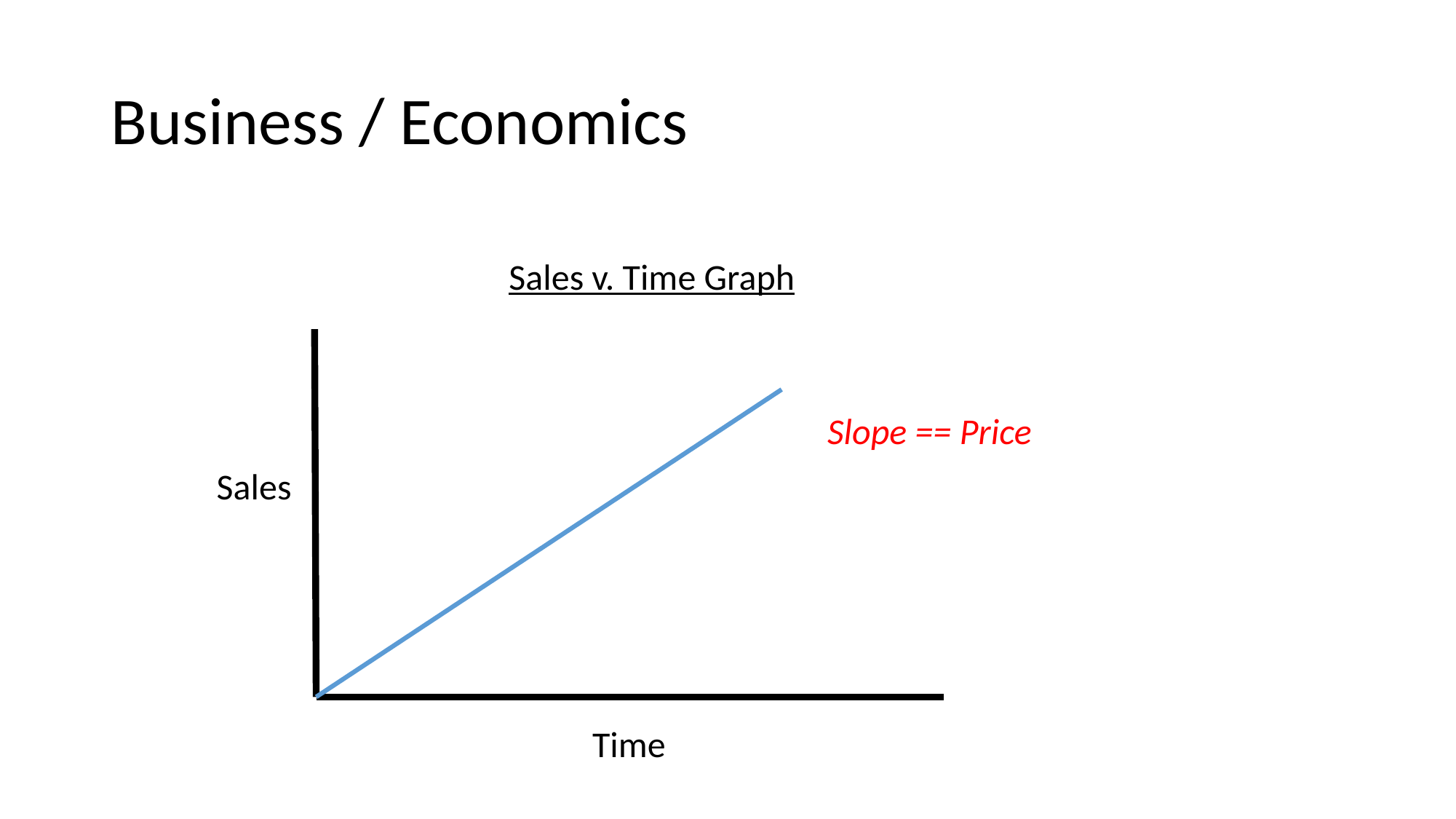

# Business / Economics
Sales v. Time Graph
Slope == Price
Sales
Time